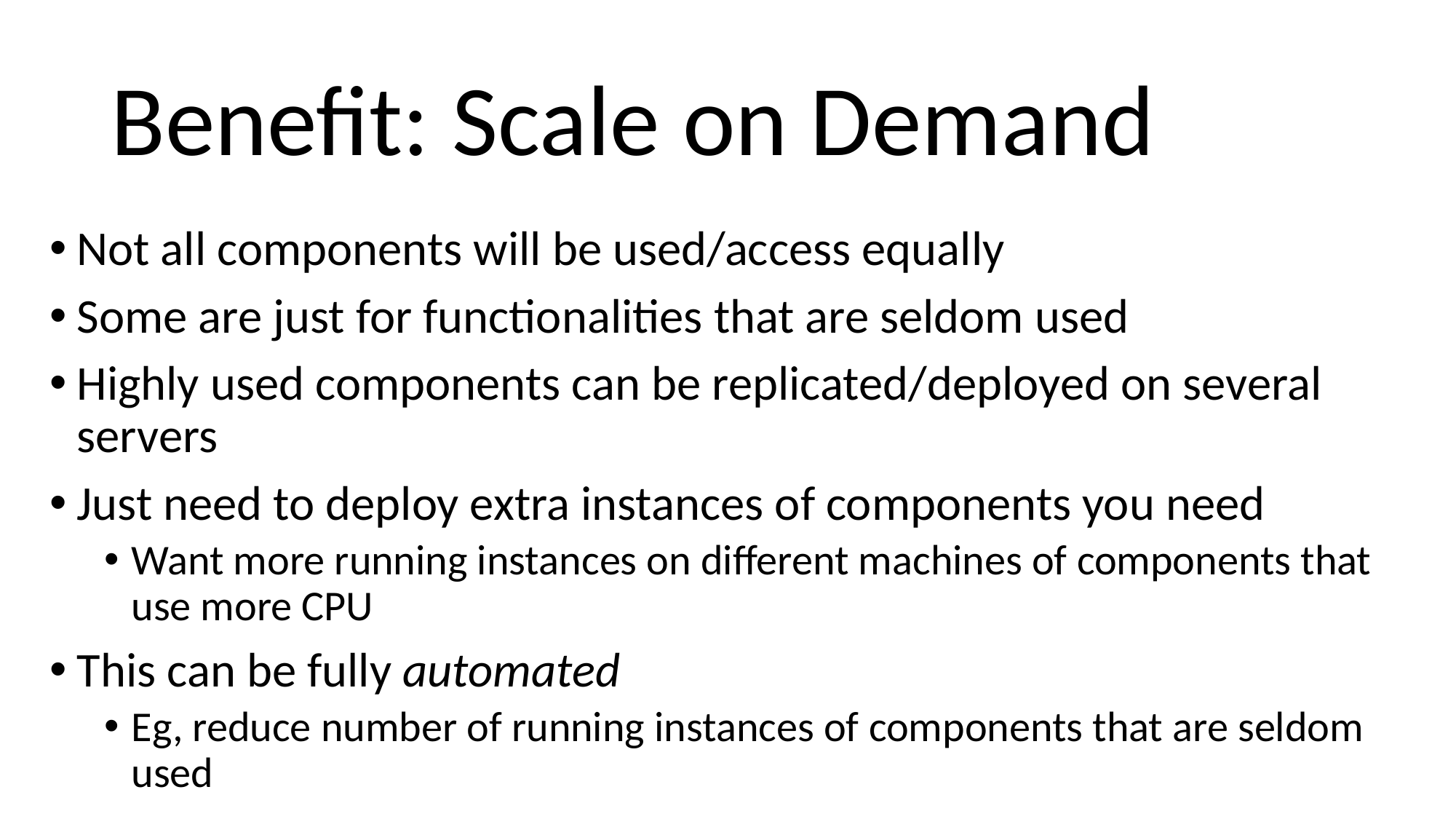

# Benefit: Scale on Demand
Not all components will be used/access equally
Some are just for functionalities that are seldom used
Highly used components can be replicated/deployed on several servers
Just need to deploy extra instances of components you need
Want more running instances on different machines of components that use more CPU
This can be fully automated
Eg, reduce number of running instances of components that are seldom used